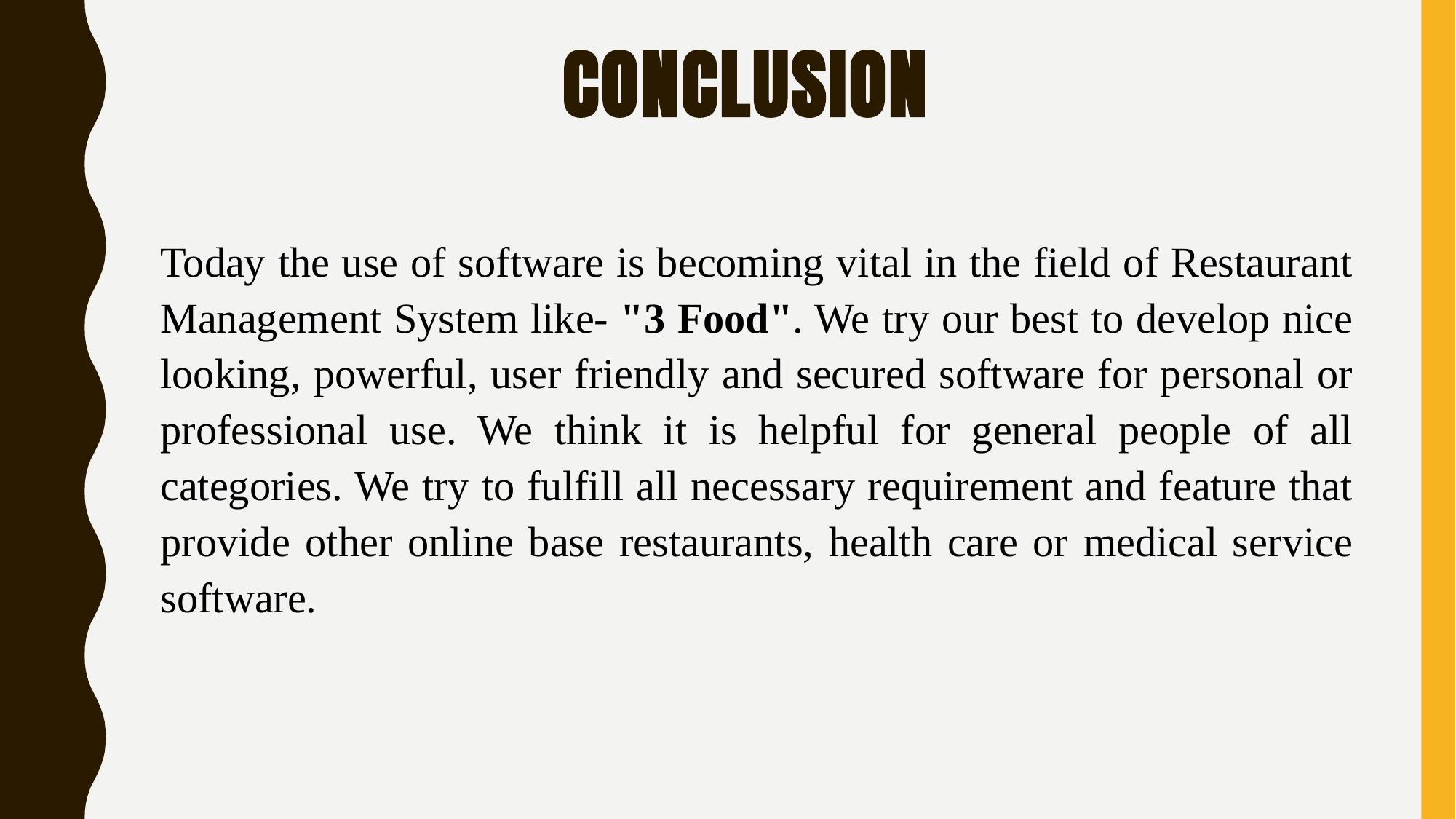

# Conclusion
Today the use of software is becoming vital in the field of Restaurant Management System like- "3 Food". We try our best to develop nice looking, powerful, user friendly and secured software for personal or professional use. We think it is helpful for general people of all categories. We try to fulfill all necessary requirement and feature that provide other online base restaurants, health care or medical service software.